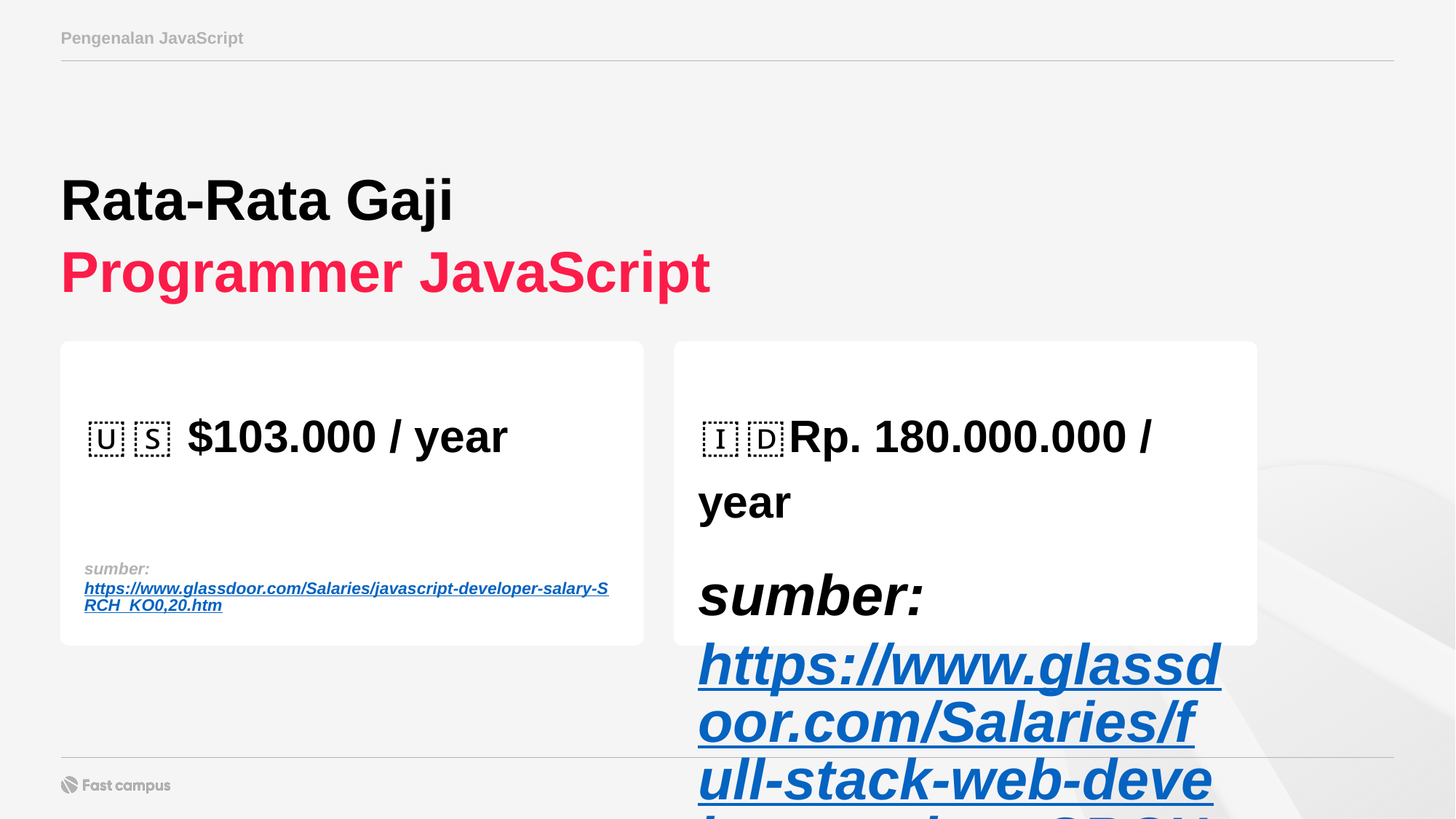

Pengenalan JavaScript
Rata-Rata Gaji
Programmer JavaScript
🇺🇸 $103.000 / year
🇮🇩Rp. 180.000.000 / year
sumber: https://www.glassdoor.com/Salaries/javascript-developer-salary-SRCH_KO0,20.htm
sumber: https://www.glassdoor.com/Salaries/full-stack-web-developer-salary-SRCH_IN113_KO0,24.htm